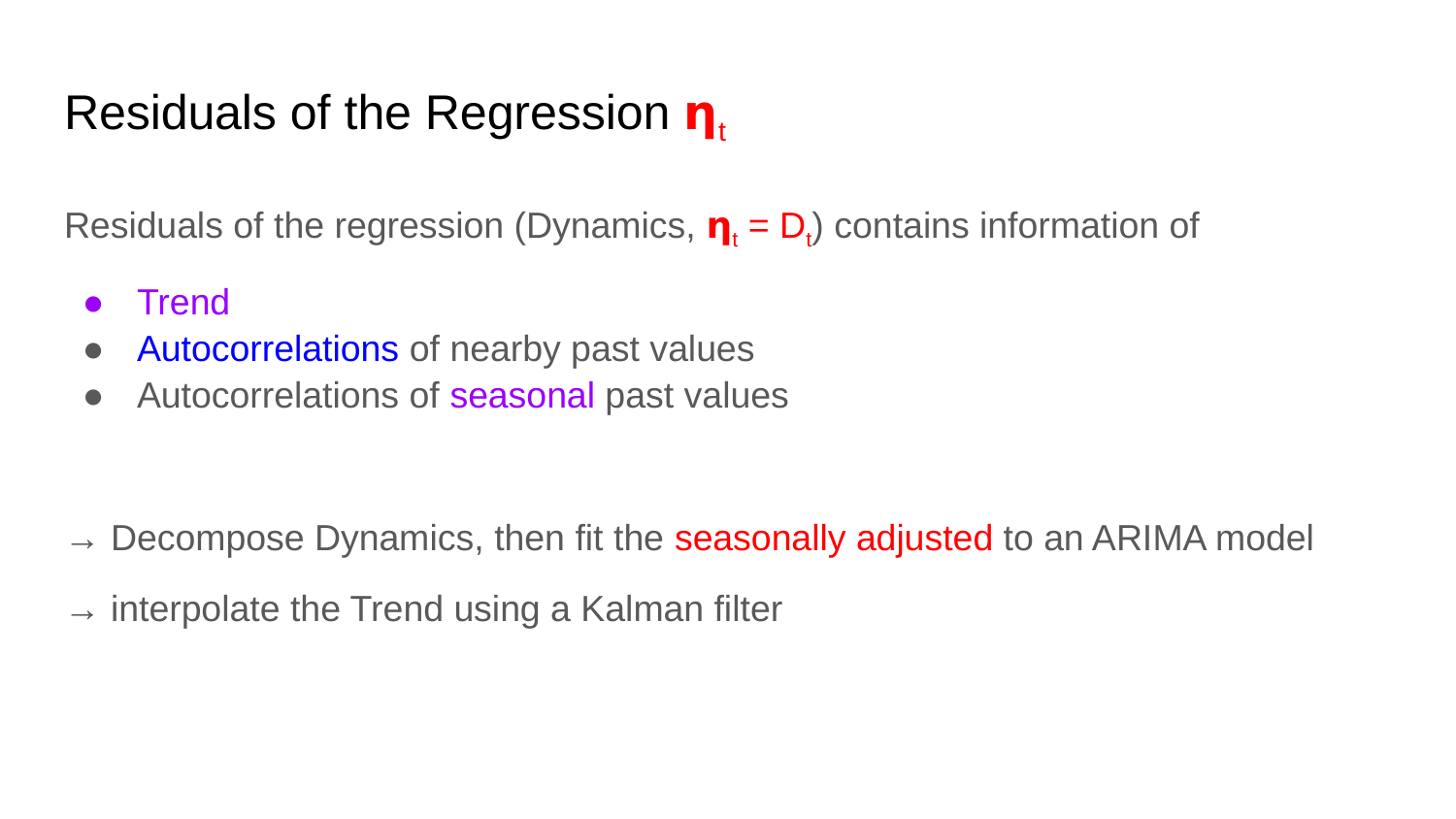

# Residuals of the Regression 𝝶t

Residuals of the regression (Dynamics, 𝝶t = Dt) contains information of
Trend
Autocorrelations of nearby past values
Autocorrelations of seasonal past values

→ Decompose Dynamics, then fit the seasonally adjusted to an ARIMA model
→ interpolate the Trend using a Kalman filter